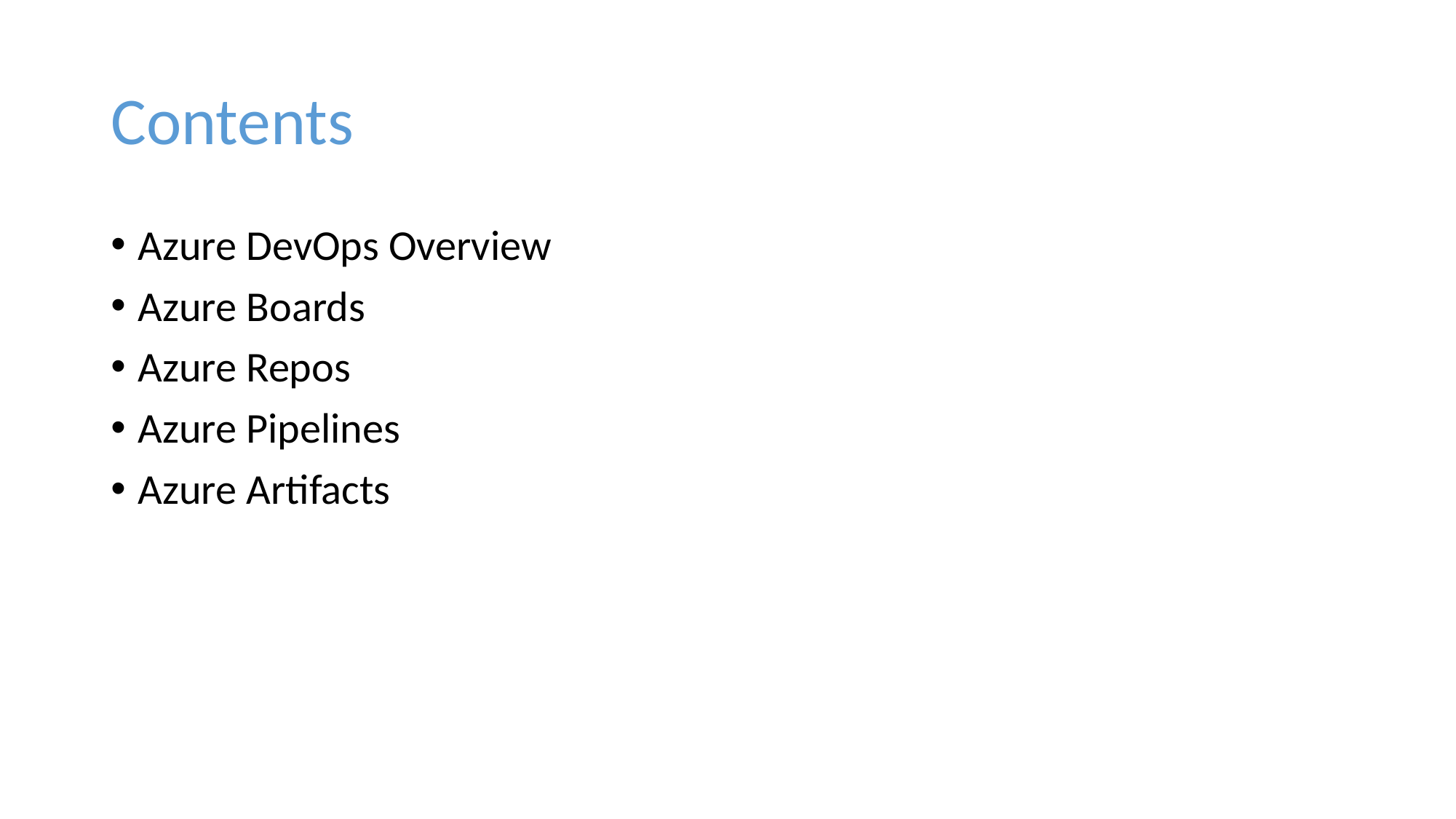

# Contents
Azure DevOps Overview
Azure Boards
Azure Repos
Azure Pipelines
Azure Artifacts